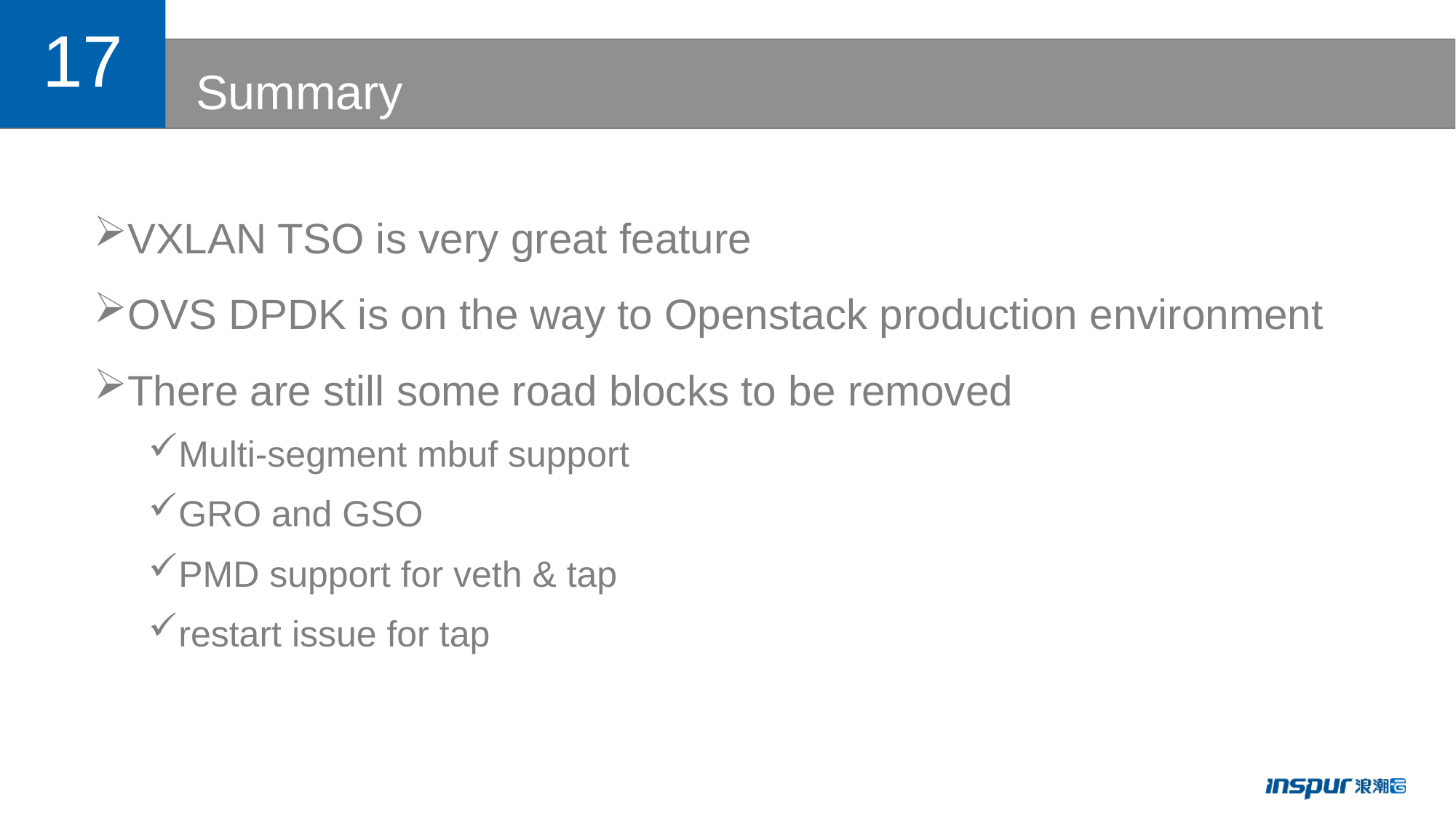

17
# Summary

VXLAN TSO is very great feature
OVS DPDK is on the way to Openstack production environment
There are still some road blocks to be removed
Multi-segment mbuf support
GRO and GSO
PMD support for veth & tap
restart issue for tap